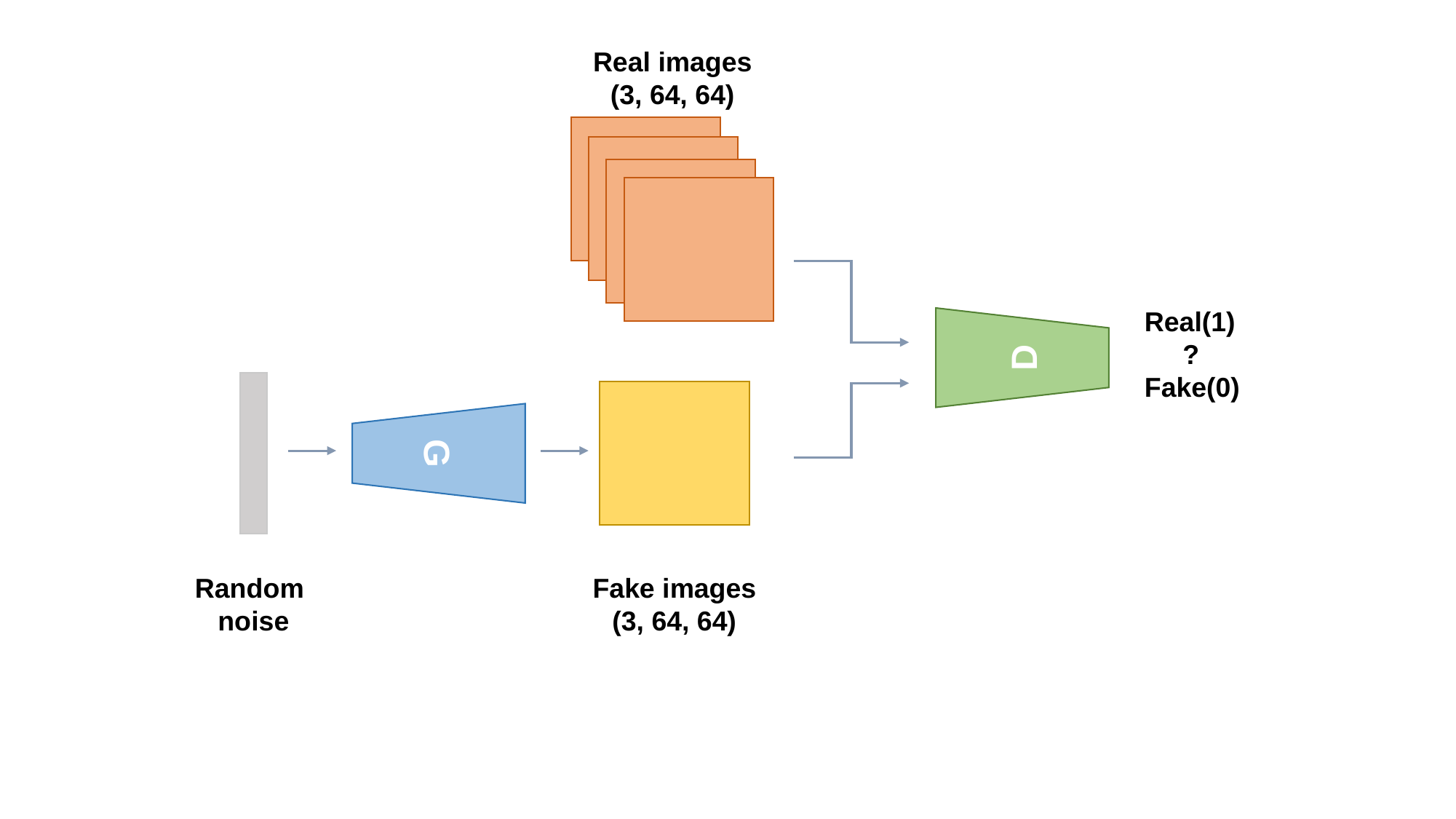

Real images
(3, 64, 64)

D
Real(1)
     ?
Fake(0)
G

Random
noise
Fake images
(3, 64, 64)